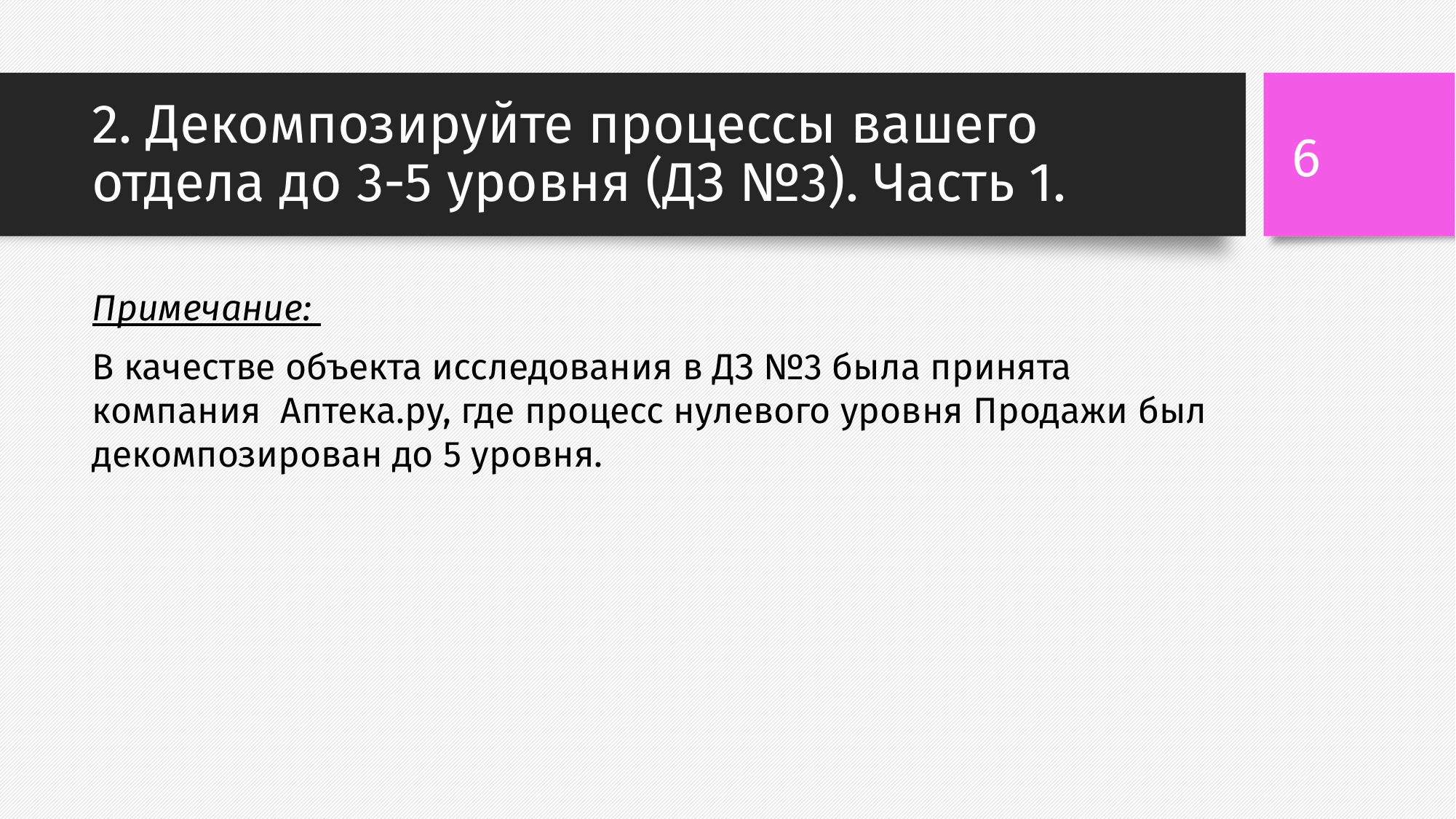

6
# 2. Декомпозируйте процессы вашего отдела до 3-5 уровня (ДЗ №3). Часть 1.
Примечание:
В качестве объекта исследования в ДЗ №3 была принята компания  Аптека.ру, где процесс нулевого уровня Продажи был декомпозирован до 5 уровня.